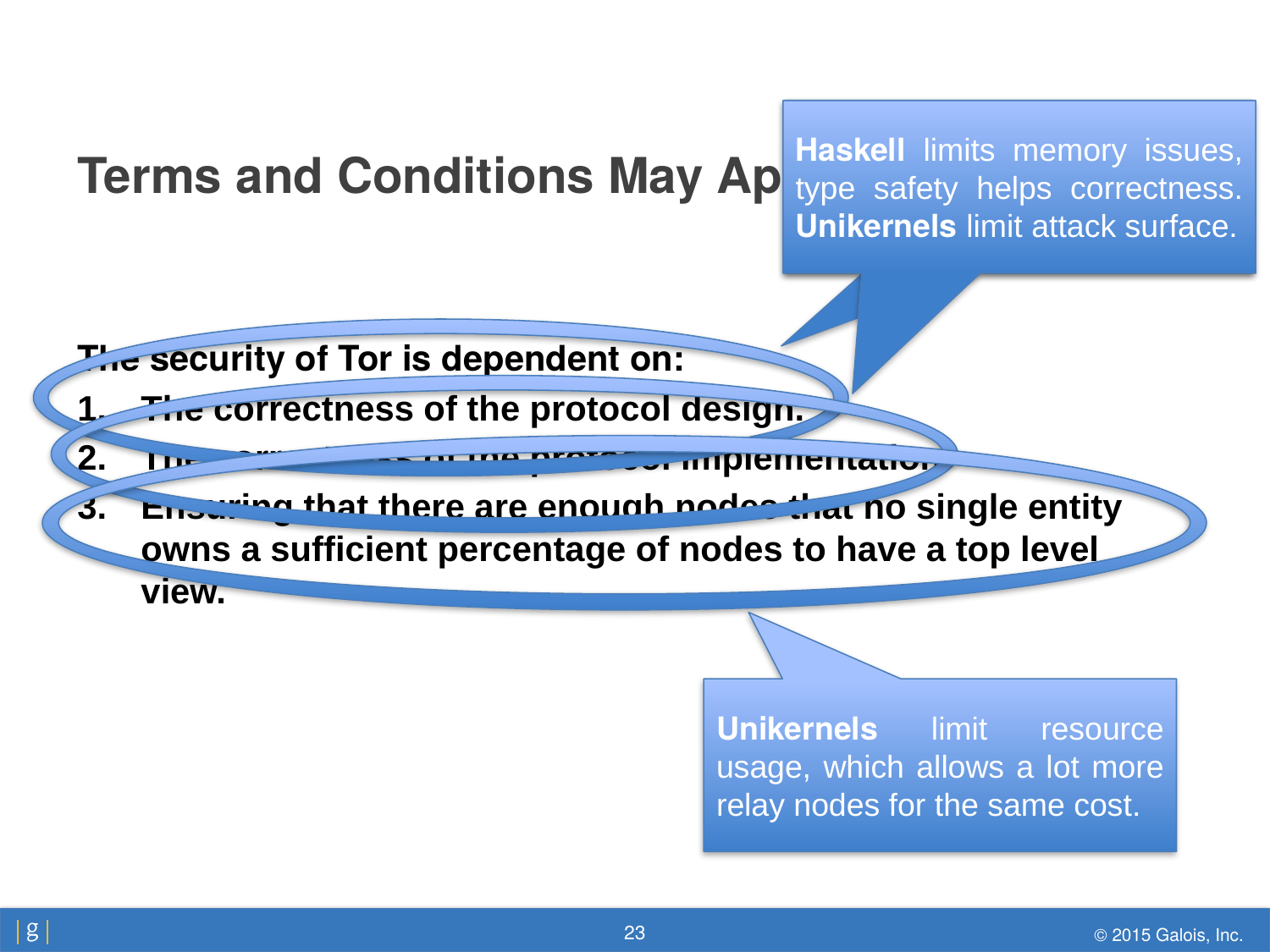

Can’t really do much for this one. Except that more implementations means more eyes on the specs.

Haskell limits memory issues, type safety helps correctness. Unikernels limit attack surface.

# Terms and Conditions May Apply
The security of Tor is dependent on:
The correctness of the protocol design.
The correctness of the protocol implementation.
Ensuring that there are enough nodes that no single entity owns a sufficient percentage of nodes to have a top level view.

Unikernels limit resource usage, which allows a lot more relay nodes for the same cost.